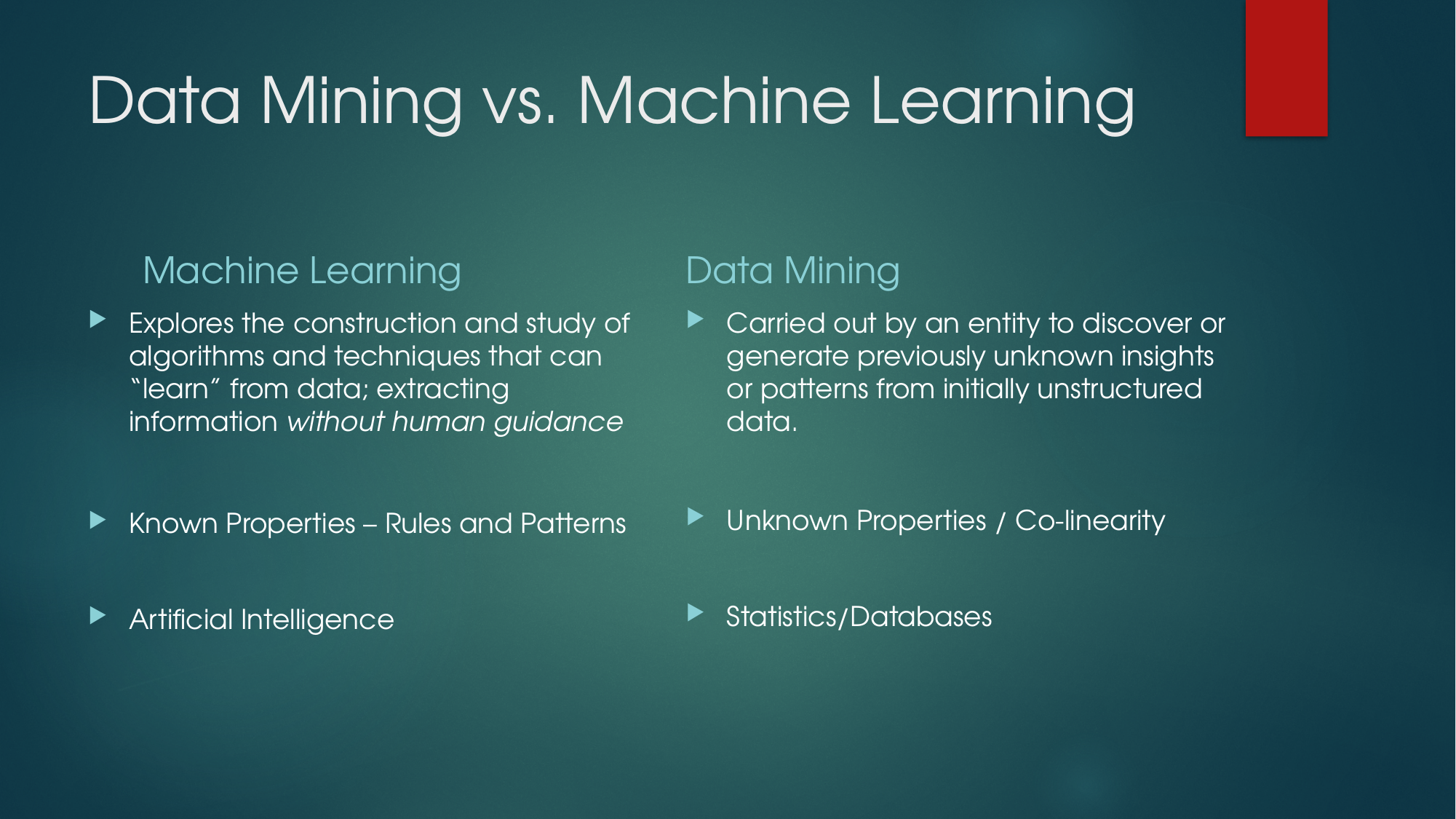

# Data Mining vs. Machine Learning
Machine Learning
Data Mining
Explores the construction and study of algorithms and techniques that can “learn” from data; extracting information without human guidance

Known Properties – Rules and Patterns

Artificial Intelligence
Carried out by an entity to discover or generate previously unknown insights or patterns from initially unstructured data.

Unknown Properties / Co-linearity

Statistics/Databases